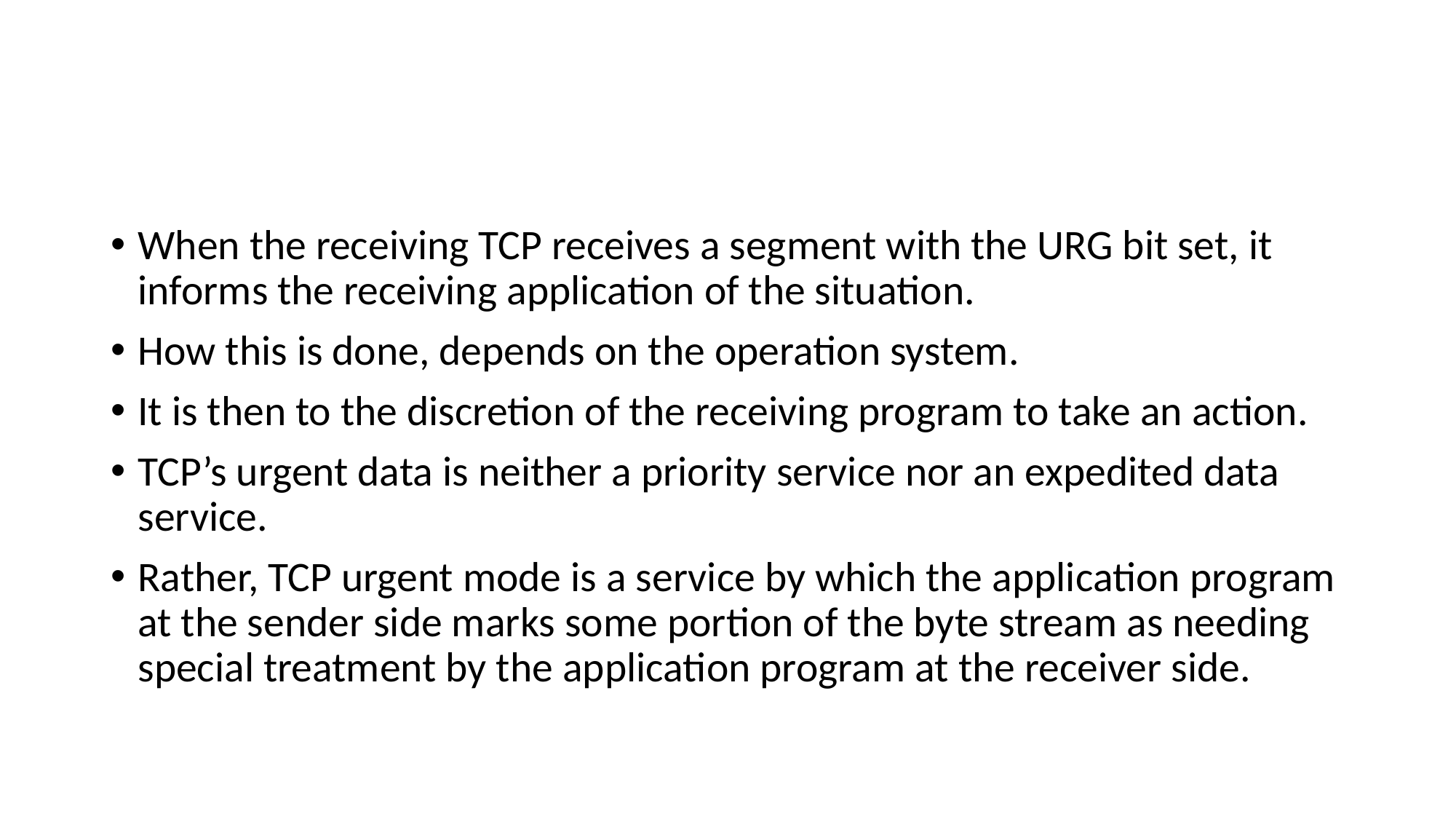

#
When the receiving TCP receives a segment with the URG bit set, it informs the receiving application of the situation.
How this is done, depends on the operation system.
It is then to the discretion of the receiving program to take an action.
TCP’s urgent data is neither a priority service nor an expedited data service.
Rather, TCP urgent mode is a service by which the application program at the sender side marks some portion of the byte stream as needing special treatment by the application program at the receiver side.